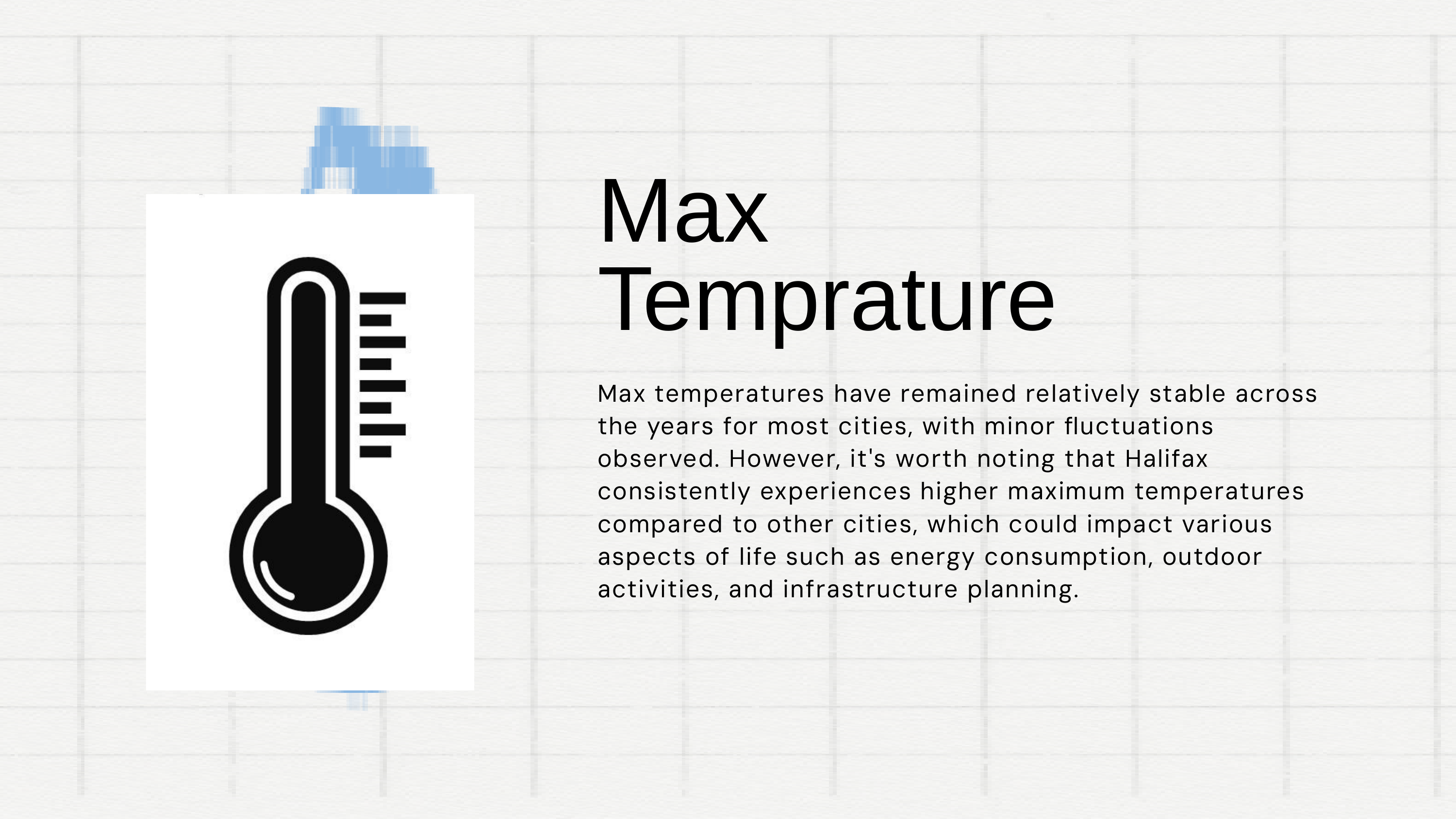

Max
Temprature

Max temperatures have remained relatively stable across the years for most cities, with minor fluctuations observed. However, it's worth noting that Halifax consistently experiences higher maximum temperatures compared to other cities, which could impact various aspects of life such as energy consumption, outdoor activities, and infrastructure planning.